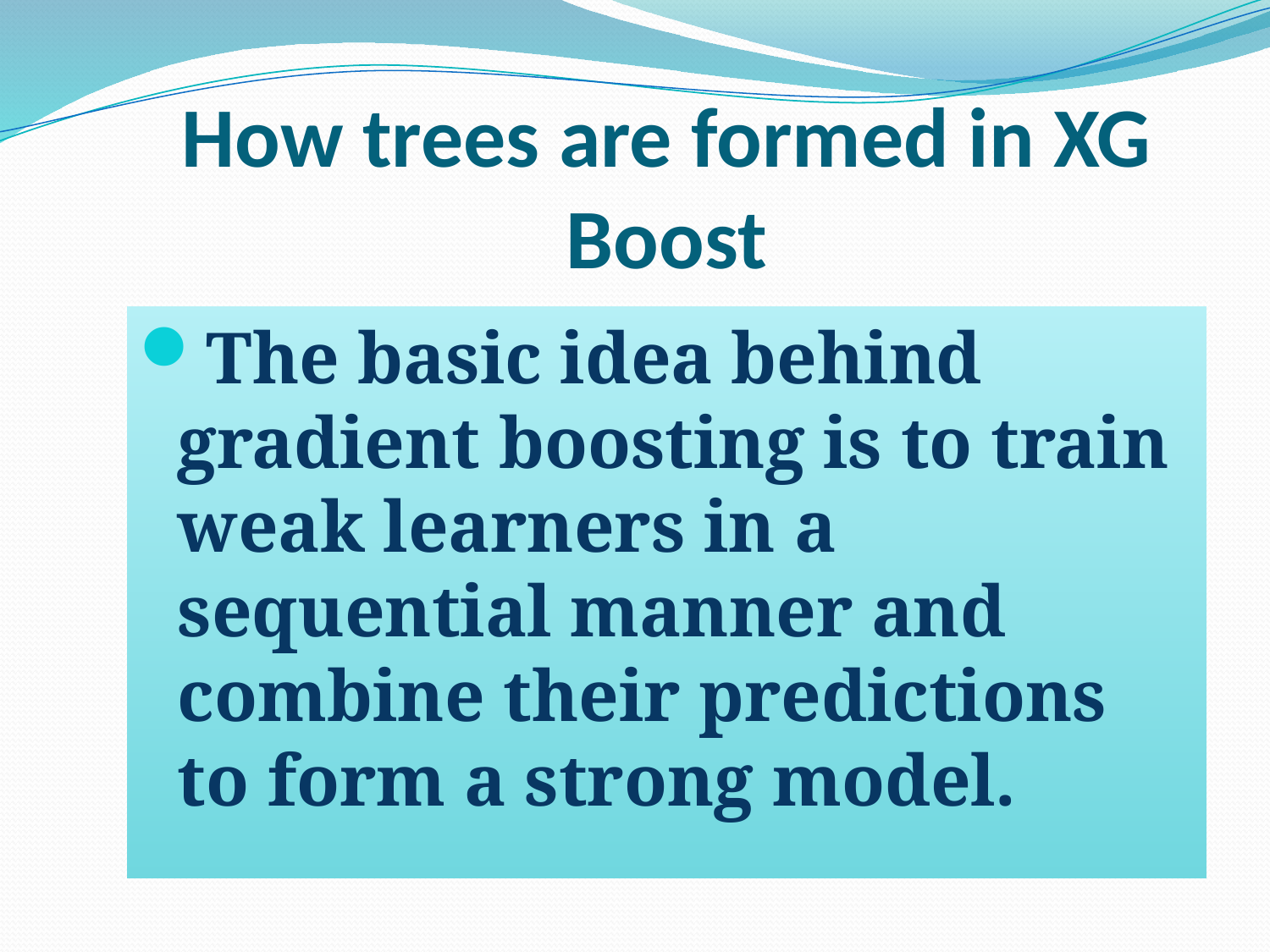

# How trees are formed in XG Boost
The basic idea behind gradient boosting is to train weak learners in a sequential manner and combine their predictions to form a strong model.